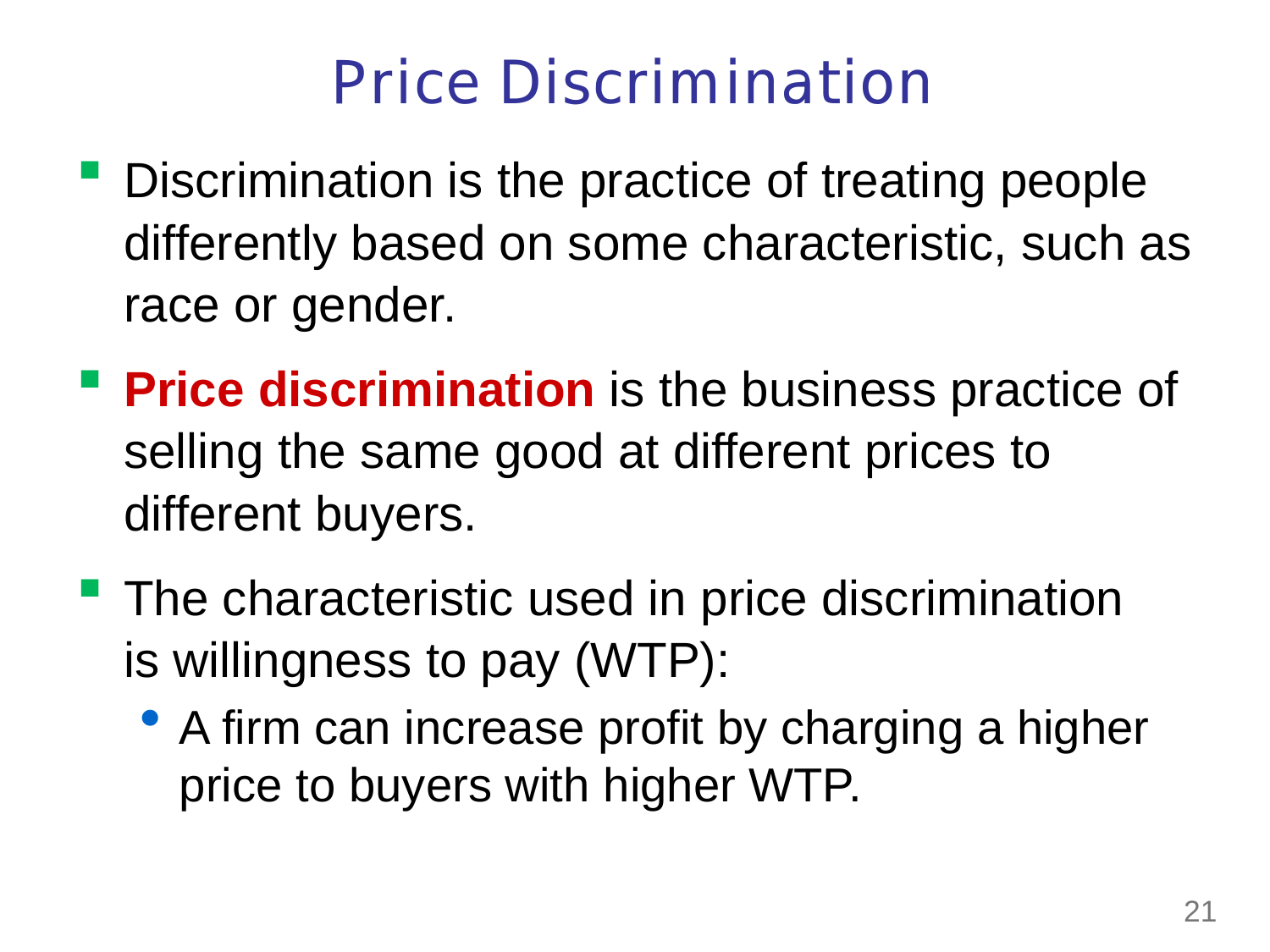

# Price Discrimination
Discrimination is the practice of treating people differently based on some characteristic, such as race or gender.
Price discrimination is the business practice of selling the same good at different prices to different buyers.
The characteristic used in price discrimination
is willingness to pay (WTP):
A firm can increase profit by charging a higher price to buyers with higher WTP.